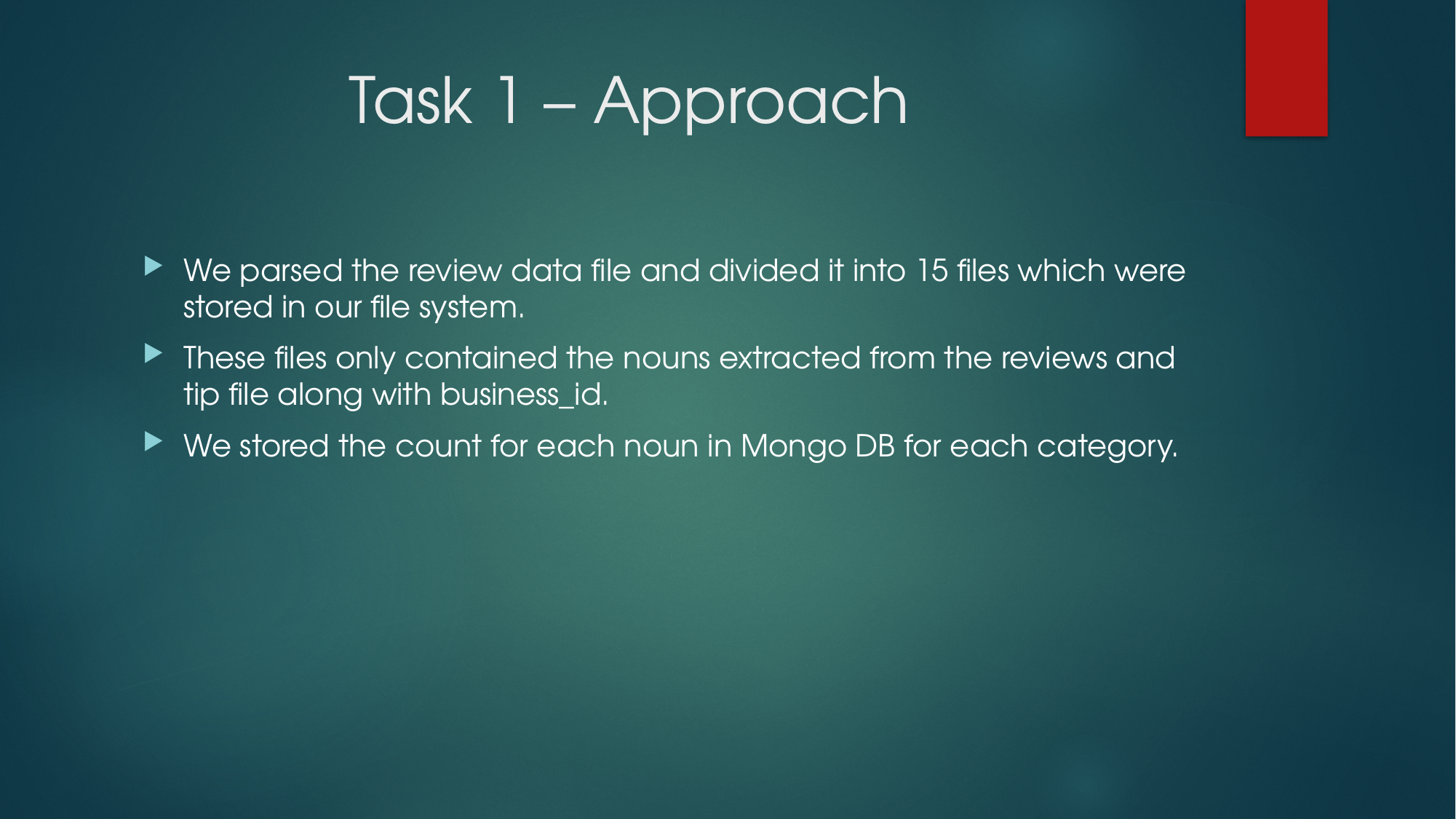

# Task 1 – Approach
We parsed the review data file and divided it into 15 files which were stored in our file system.
These files only contained the nouns extracted from the reviews and tip file along with business_id.
We stored the count for each noun in Mongo DB for each category.